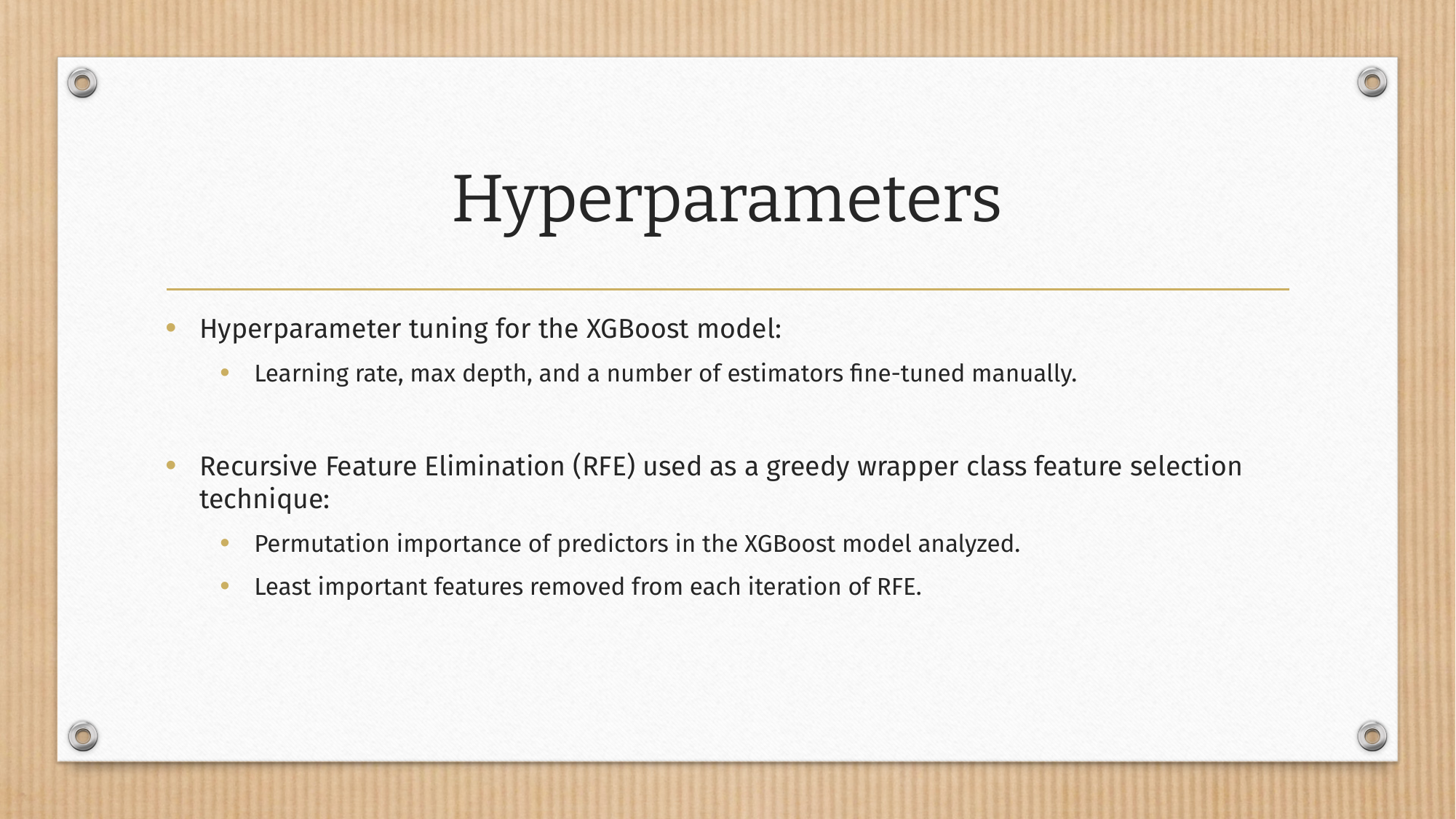

# Hyperparameters
Hyperparameter tuning for the XGBoost model:
Learning rate, max depth, and a number of estimators fine-tuned manually.

Recursive Feature Elimination (RFE) used as a greedy wrapper class feature selection technique:
Permutation importance of predictors in the XGBoost model analyzed.
Least important features removed from each iteration of RFE.